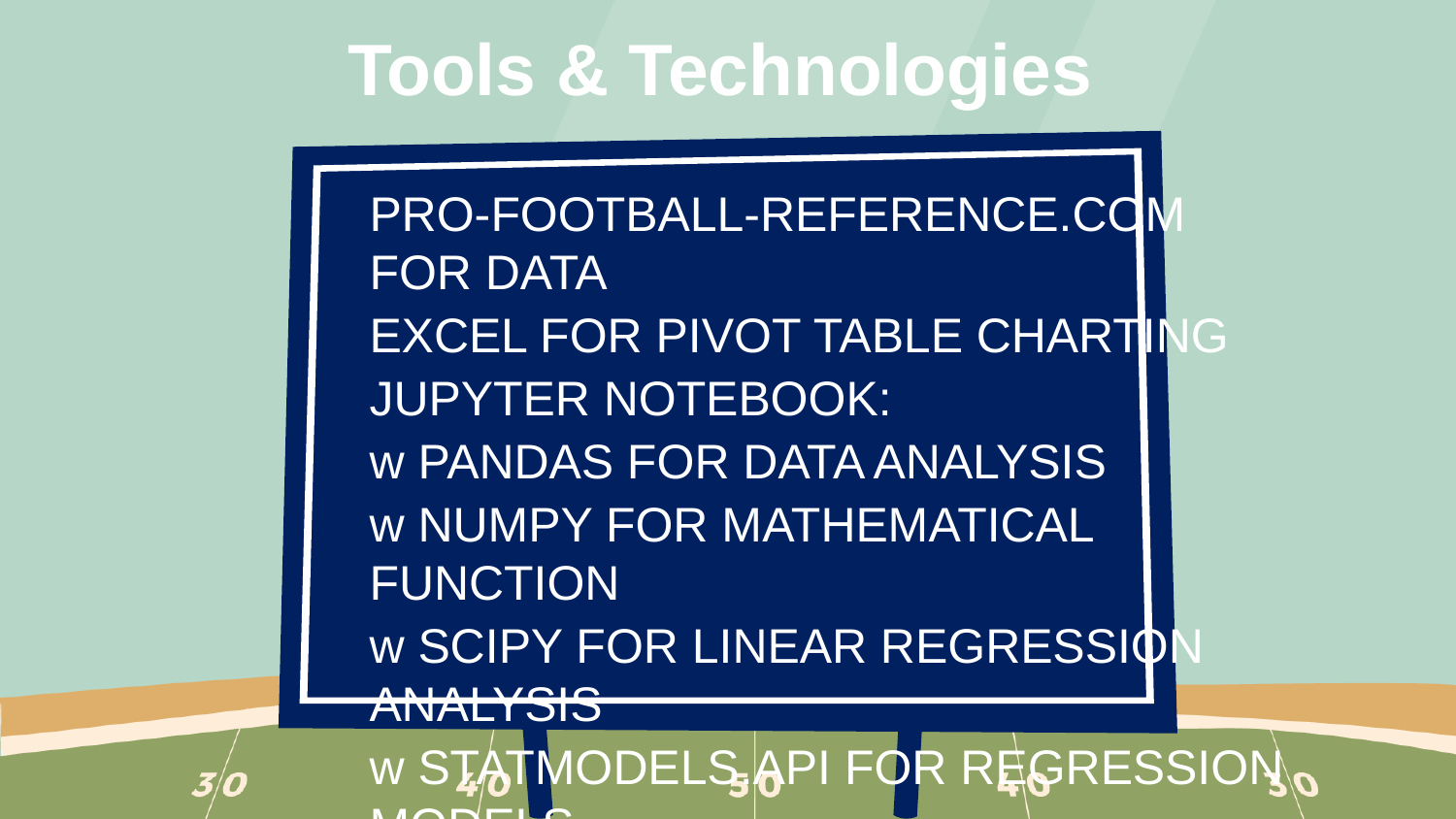

# Tools & Technologies

PRO-FOOTBALL-REFERENCE.COM FOR DATA

EXCEL FOR PIVOT TABLE CHARTING

JUPYTER NOTEBOOK:

w PANDAS FOR DATA ANALYSIS

w NUMPY FOR MATHEMATICAL FUNCTION

w SCIPY FOR LINEAR REGRESSION ANALYSIS

w STATMODELS.API FOR REGRESSION MODELS

w SEABORN FOR DATA VISUALIZATION